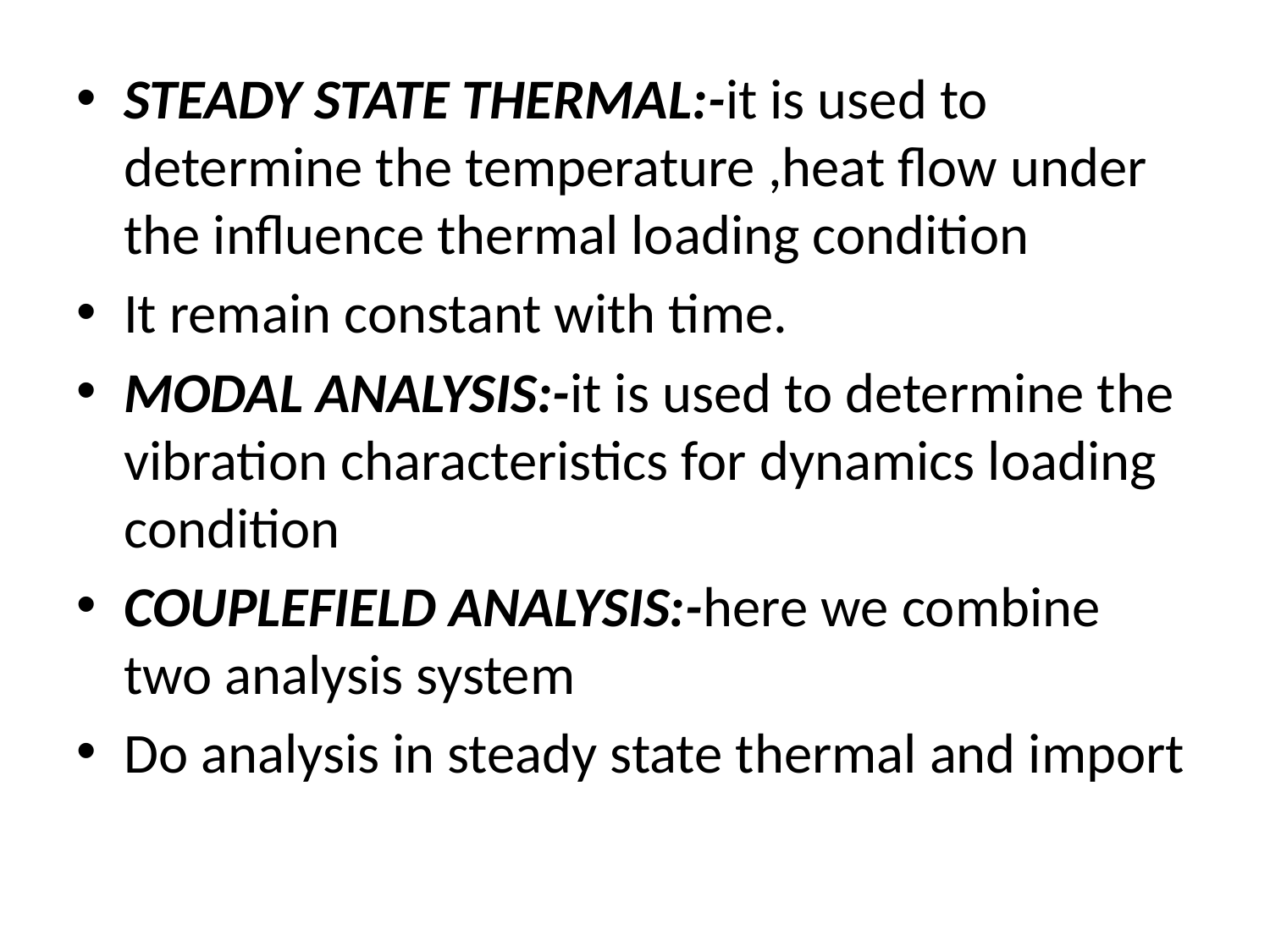

STEADY STATE THERMAL:-it is used to determine the temperature ,heat flow under the influence thermal loading condition
It remain constant with time.
MODAL ANALYSIS:-it is used to determine the vibration characteristics for dynamics loading condition
COUPLEFIELD ANALYSIS:-here we combine two analysis system
Do analysis in steady state thermal and import